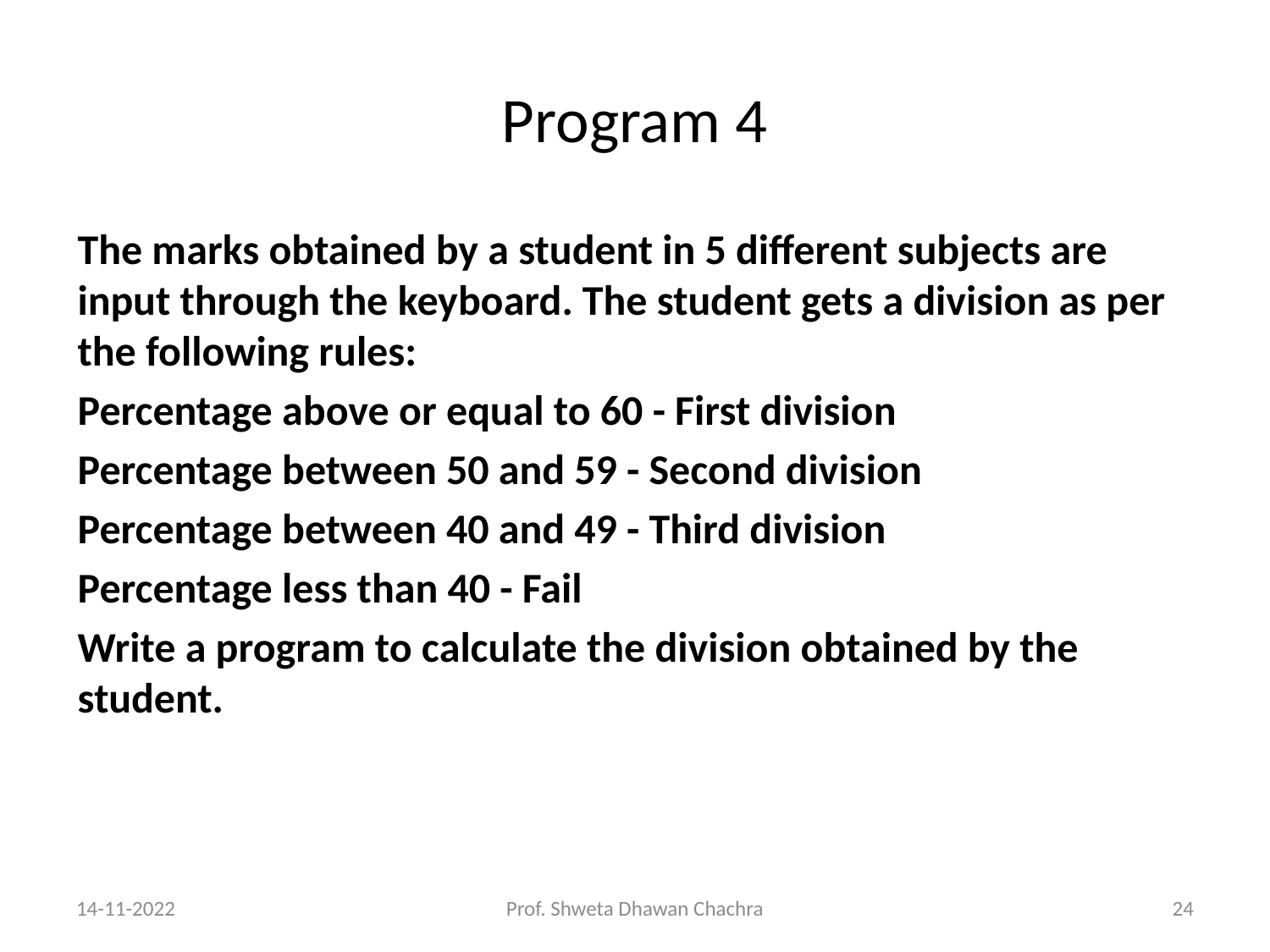

# Program 4
The marks obtained by a student in 5 different subjects are input through the keyboard. The student gets a division as per the following rules:
Percentage above or equal to 60 - First division
Percentage between 50 and 59 - Second division
Percentage between 40 and 49 - Third division
Percentage less than 40 - Fail
Write a program to calculate the division obtained by the student.
14-11-2022
Prof. Shweta Dhawan Chachra
24